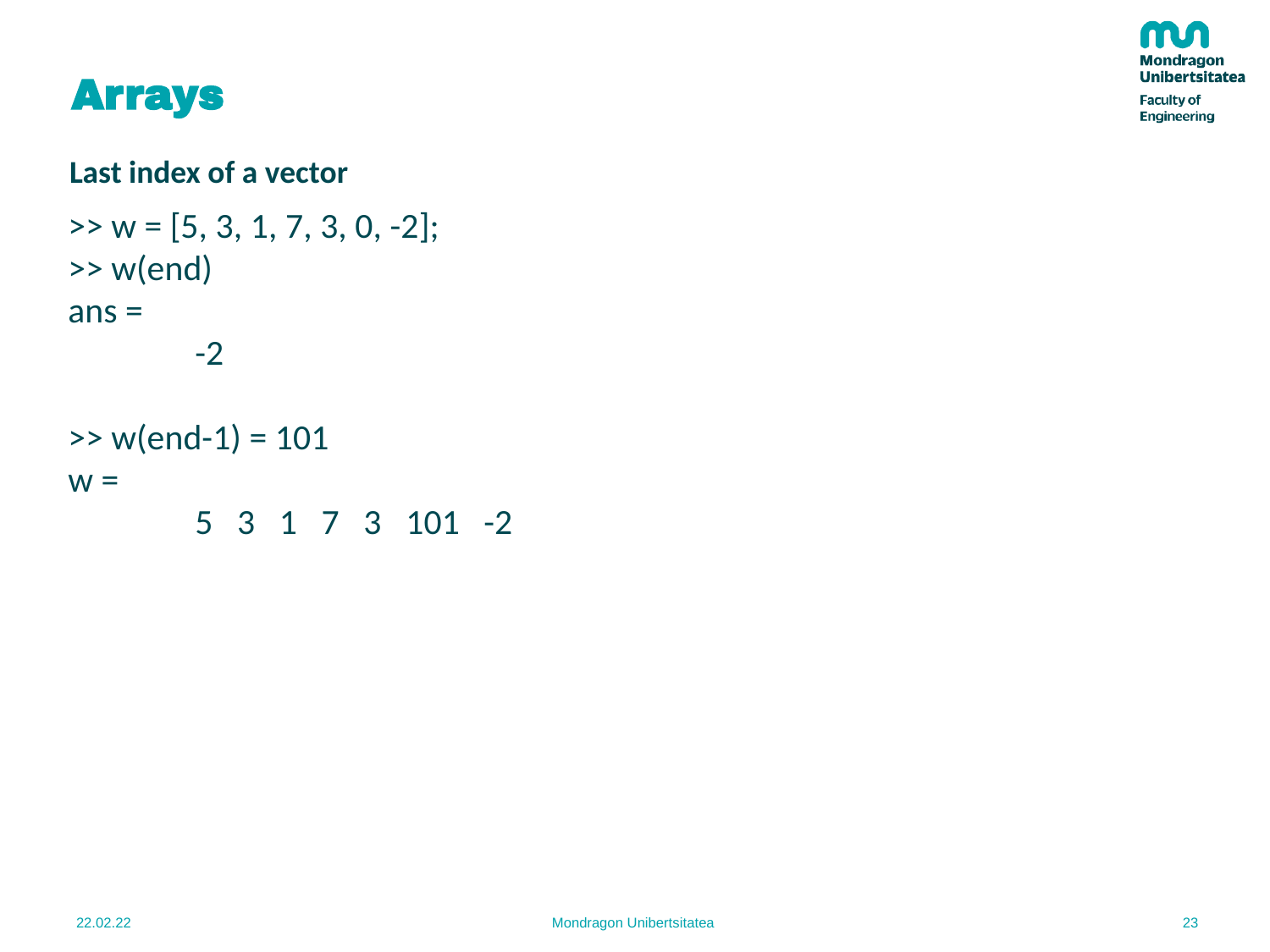

# Arrays
Last index of a vector

>> w = [5, 3, 1, 7, 3, 0, -2];
>> w(end)
ans =
	-2

>> w(end-1) = 101
w =
	5   3   1   7   3   101   -2
23
22.02.22
Mondragon Unibertsitatea